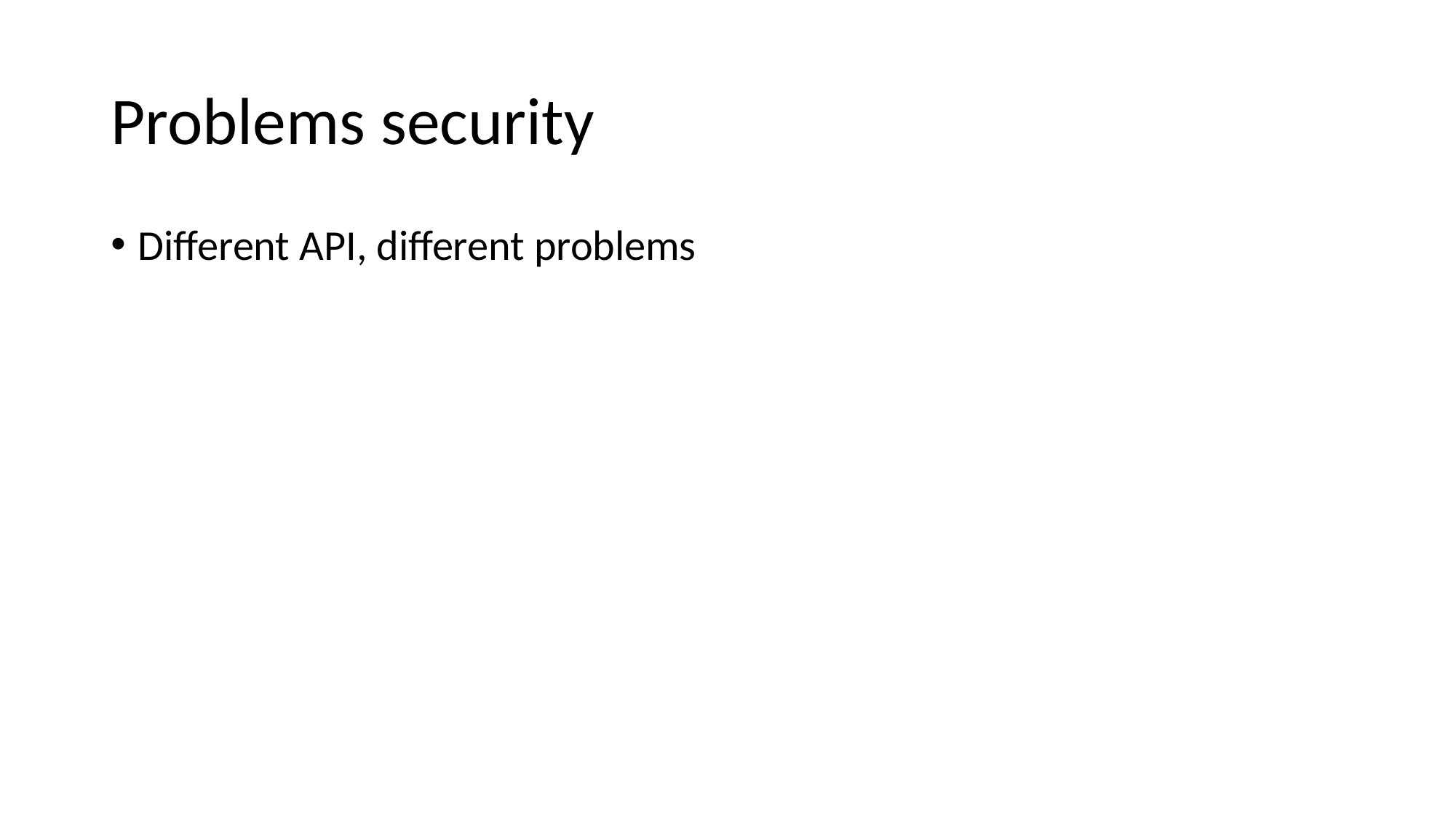

# Problems security
Different API, different problems